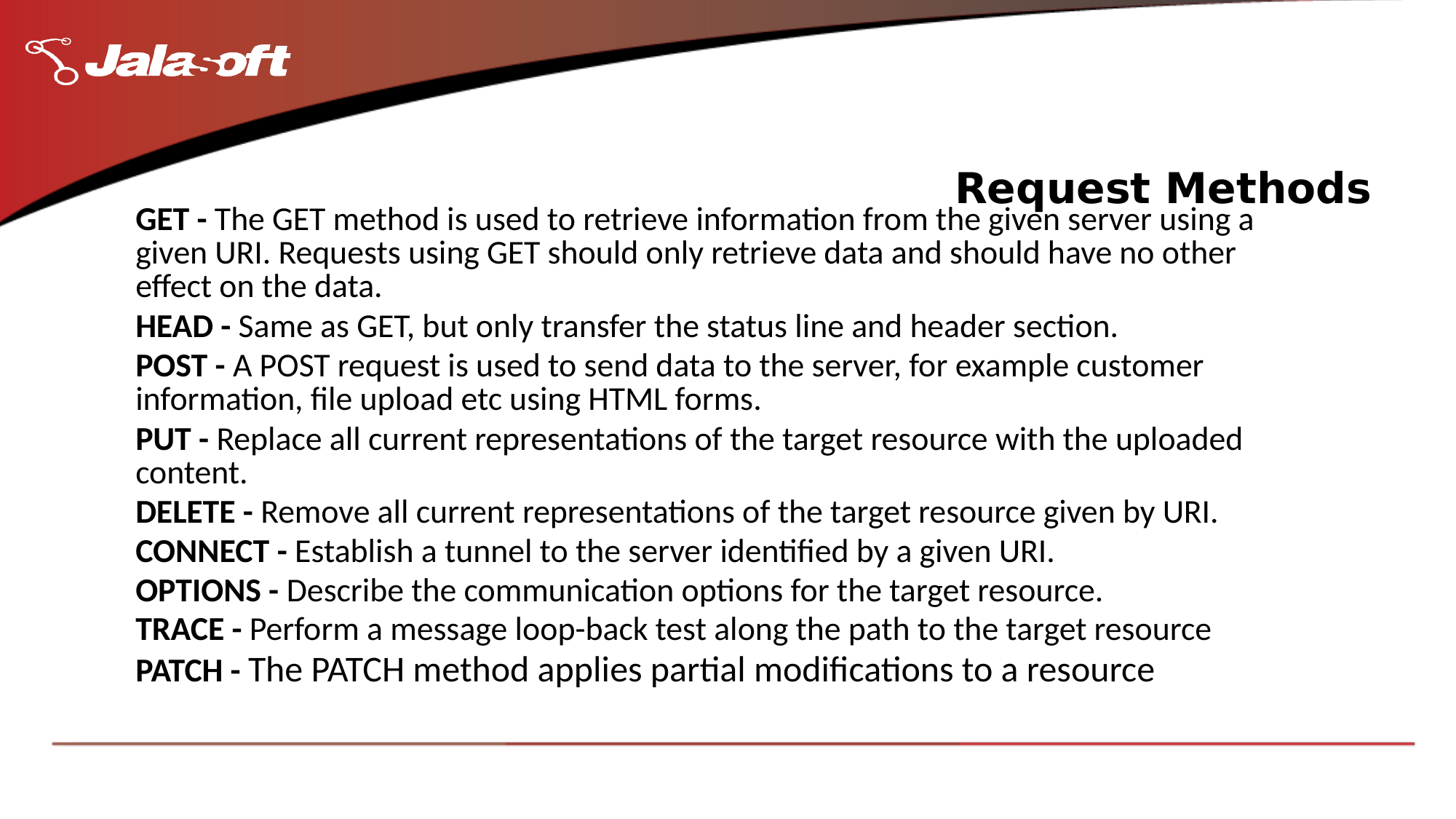

# Request Methods
| GET - The GET method is used to retrieve information from the given server using a given URI. Requests using GET should only retrieve data and should have no other effect on the data. |
| --- |
| HEAD - Same as GET, but only transfer the status line and header section. |
| POST - A POST request is used to send data to the server, for example customer information, file upload etc using HTML forms. |
| PUT - Replace all current representations of the target resource with the uploaded content. |
| DELETE - Remove all current representations of the target resource given by URI. |
| CONNECT - Establish a tunnel to the server identified by a given URI. |
| OPTIONS - Describe the communication options for the target resource. |
| TRACE - Perform a message loop-back test along the path to the target resource |
| PATCH - The PATCH method applies partial modifications to a resource |